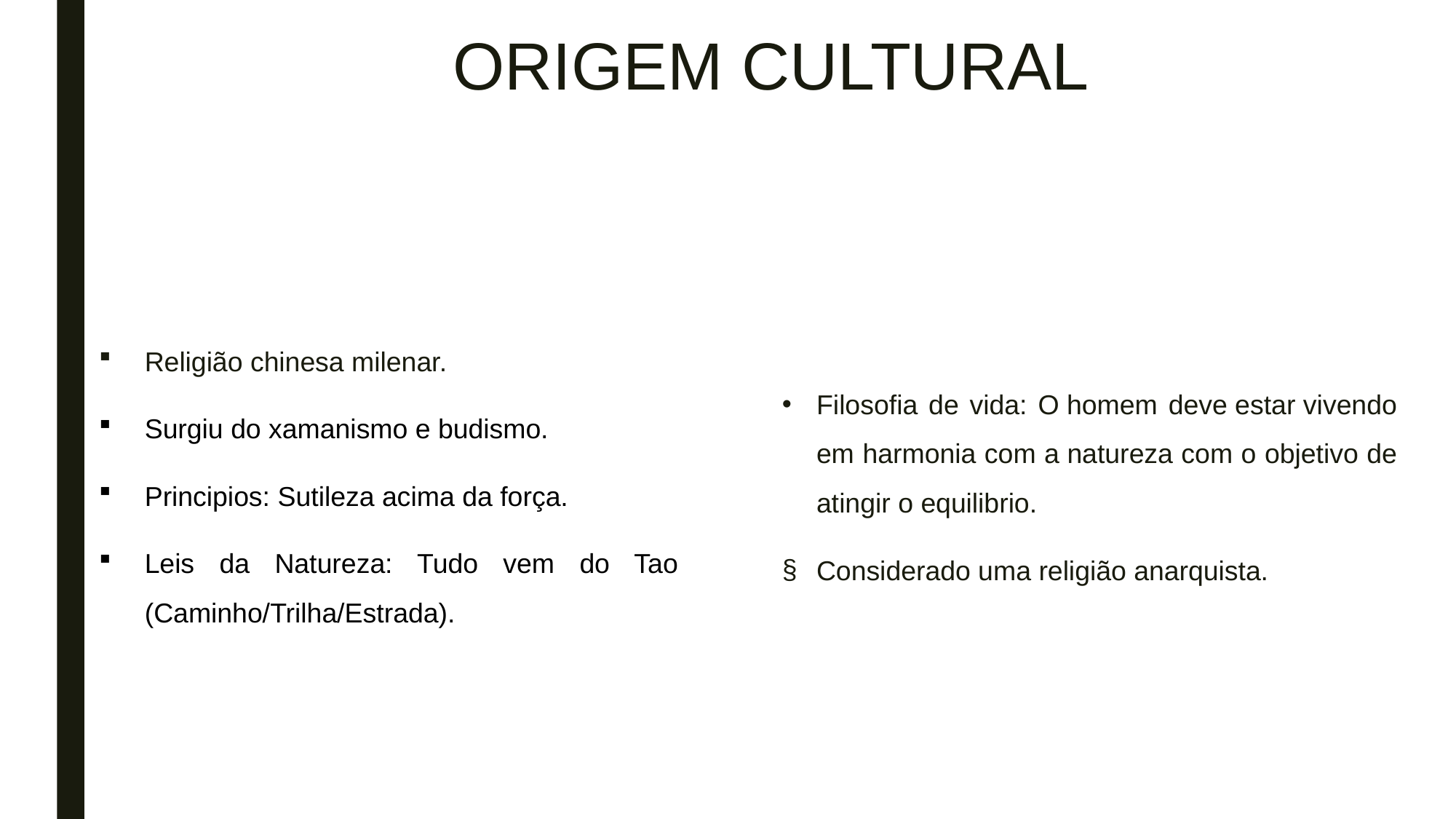

# Origem cULTURAL
Religião chinesa milenar.
Surgiu do xamanismo e budismo.
Principios: Sutileza acima da força.
Leis da Natureza: Tudo vem do Tao (Caminho/Trilha/Estrada).
Filosofia de vida: O homem deve estar vivendo em harmonia com a natureza com o objetivo de atingir o equilibrio.
Considerado uma religião anarquista.